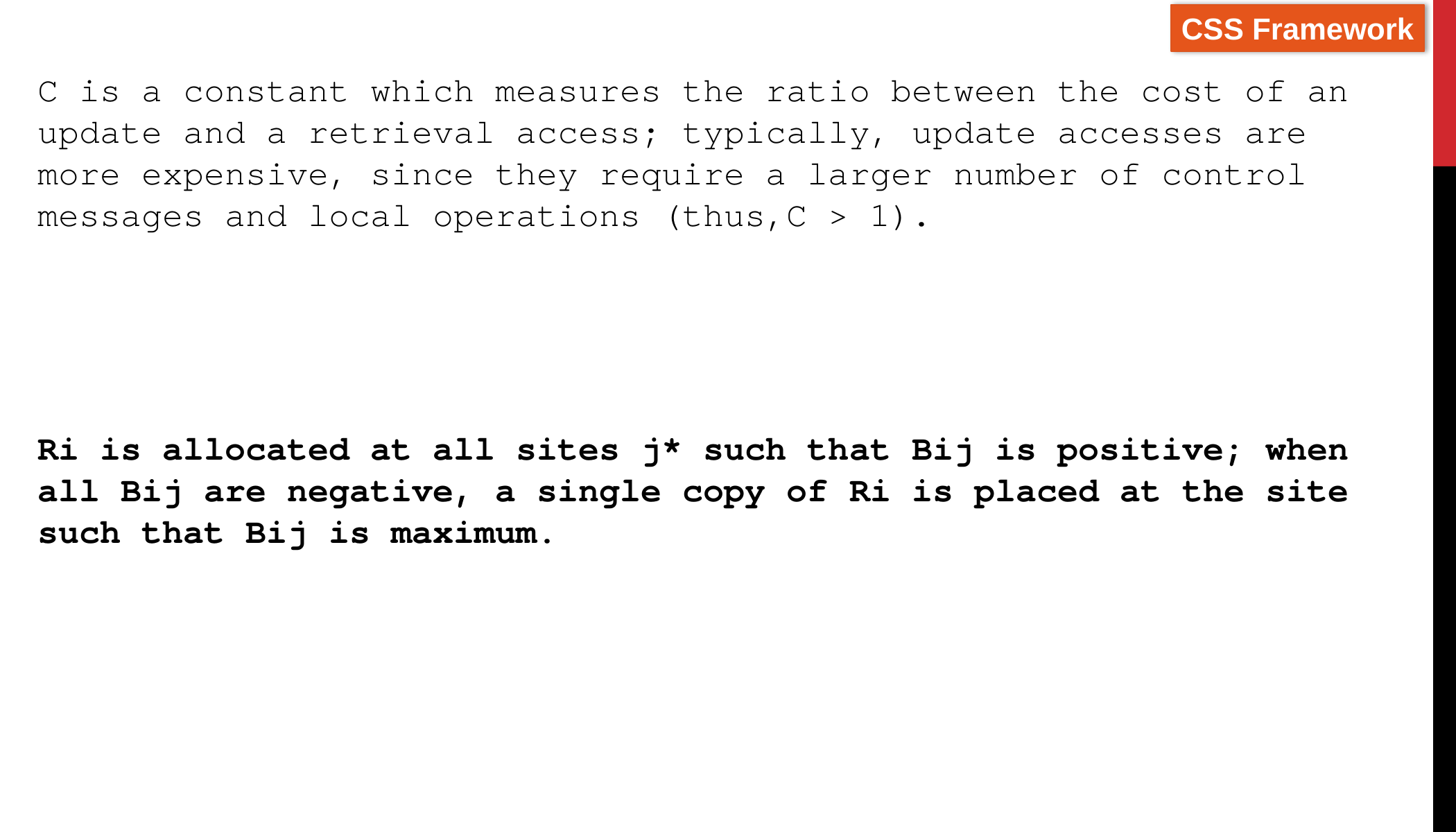

C is a constant which measures the ratio between the cost of an update and a retrieval access; typically, update accesses are more expensive, since they require a larger number of control messages and local operations (thus,C > 1).

Ri is allocated at all sites j* such that Bij is positive; when all Bij are negative, a single copy of Ri is placed at the site such that Bij is maximum.